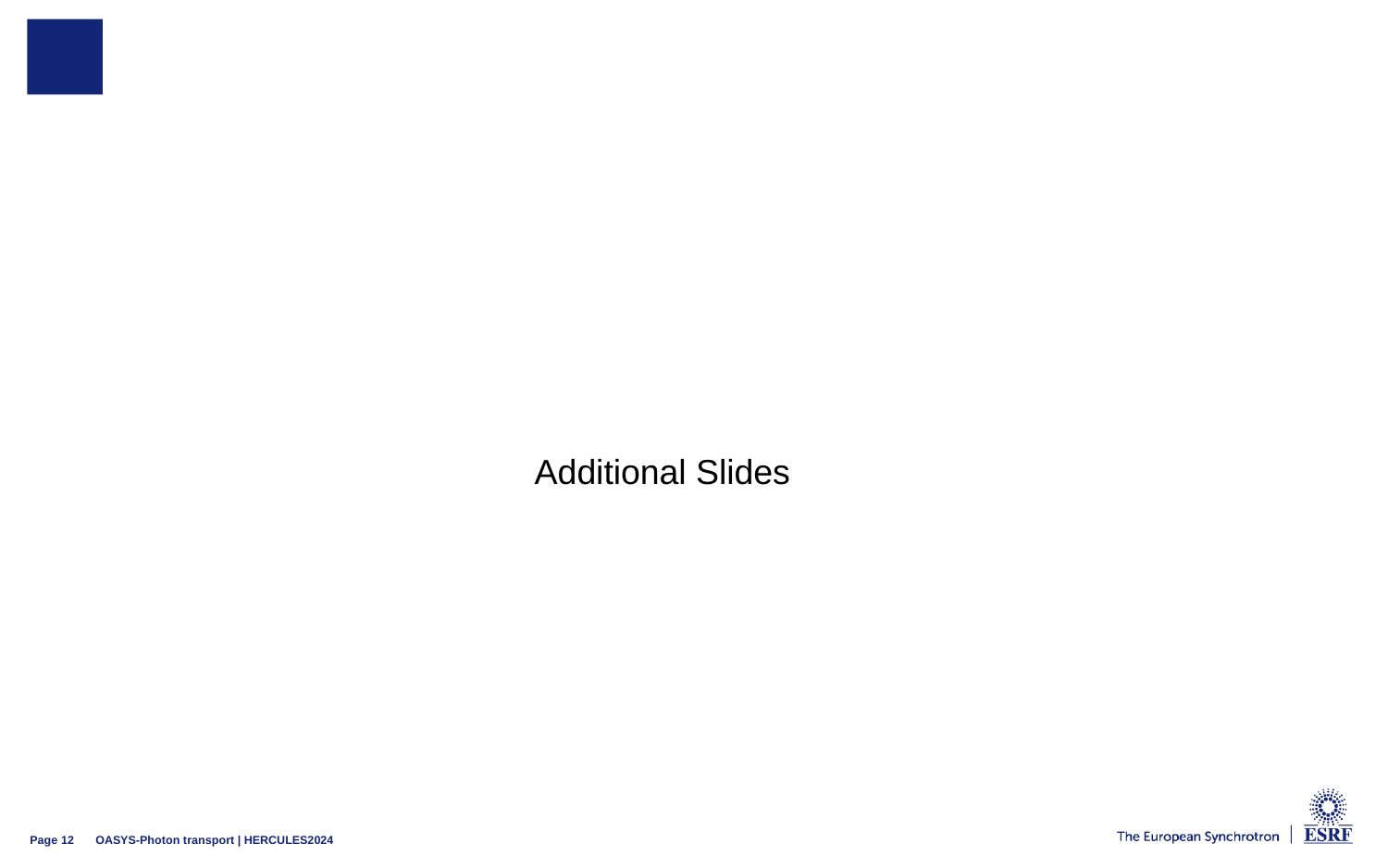

#

Additional Slides
OASYS-Photon transport | HERCULES2024
Page 12